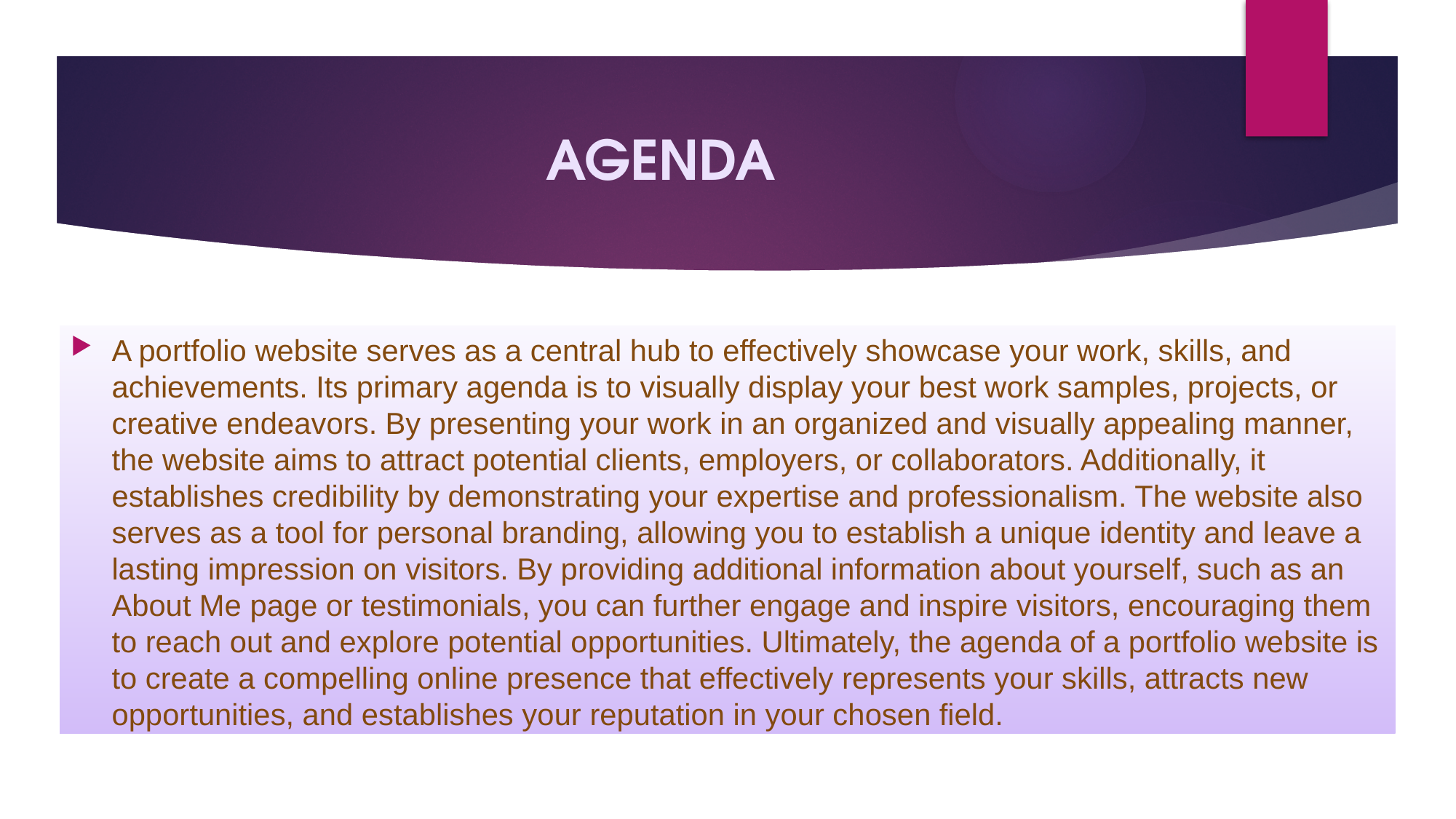

# AGENDA
A portfolio website serves as a central hub to effectively showcase your work, skills, and achievements. Its primary agenda is to visually display your best work samples, projects, or creative endeavors. By presenting your work in an organized and visually appealing manner, the website aims to attract potential clients, employers, or collaborators. Additionally, it establishes credibility by demonstrating your expertise and professionalism. The website also serves as a tool for personal branding, allowing you to establish a unique identity and leave a lasting impression on visitors. By providing additional information about yourself, such as an About Me page or testimonials, you can further engage and inspire visitors, encouraging them to reach out and explore potential opportunities. Ultimately, the agenda of a portfolio website is to create a compelling online presence that effectively represents your skills, attracts new opportunities, and establishes your reputation in your chosen field.